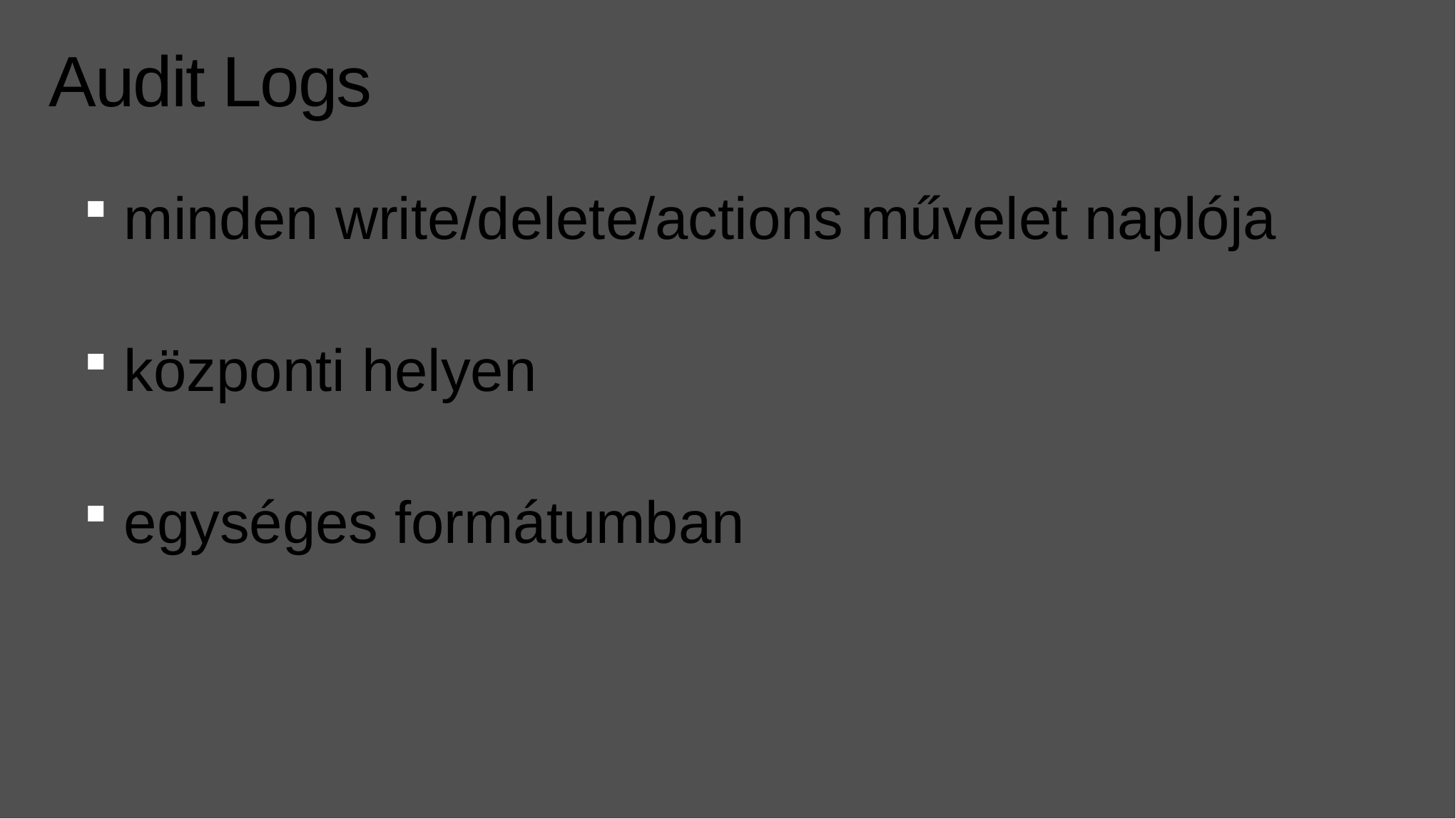

# Audit Logs
minden write/delete/actions művelet naplója

központi helyen

egységes formátumban